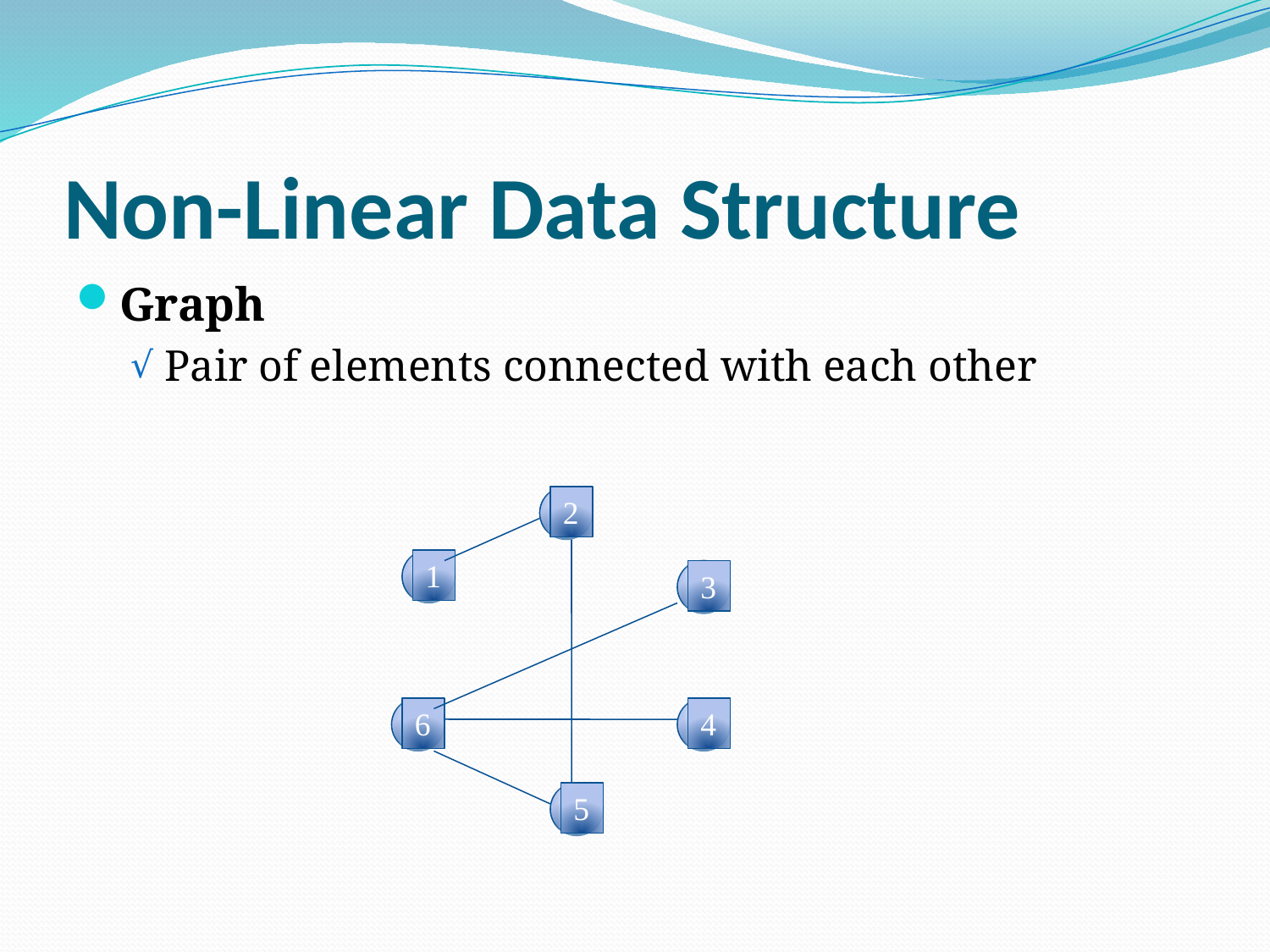

# Non-Linear Data Structure
Graph
Pair of elements connected with each other

2

1

3

6

4

5